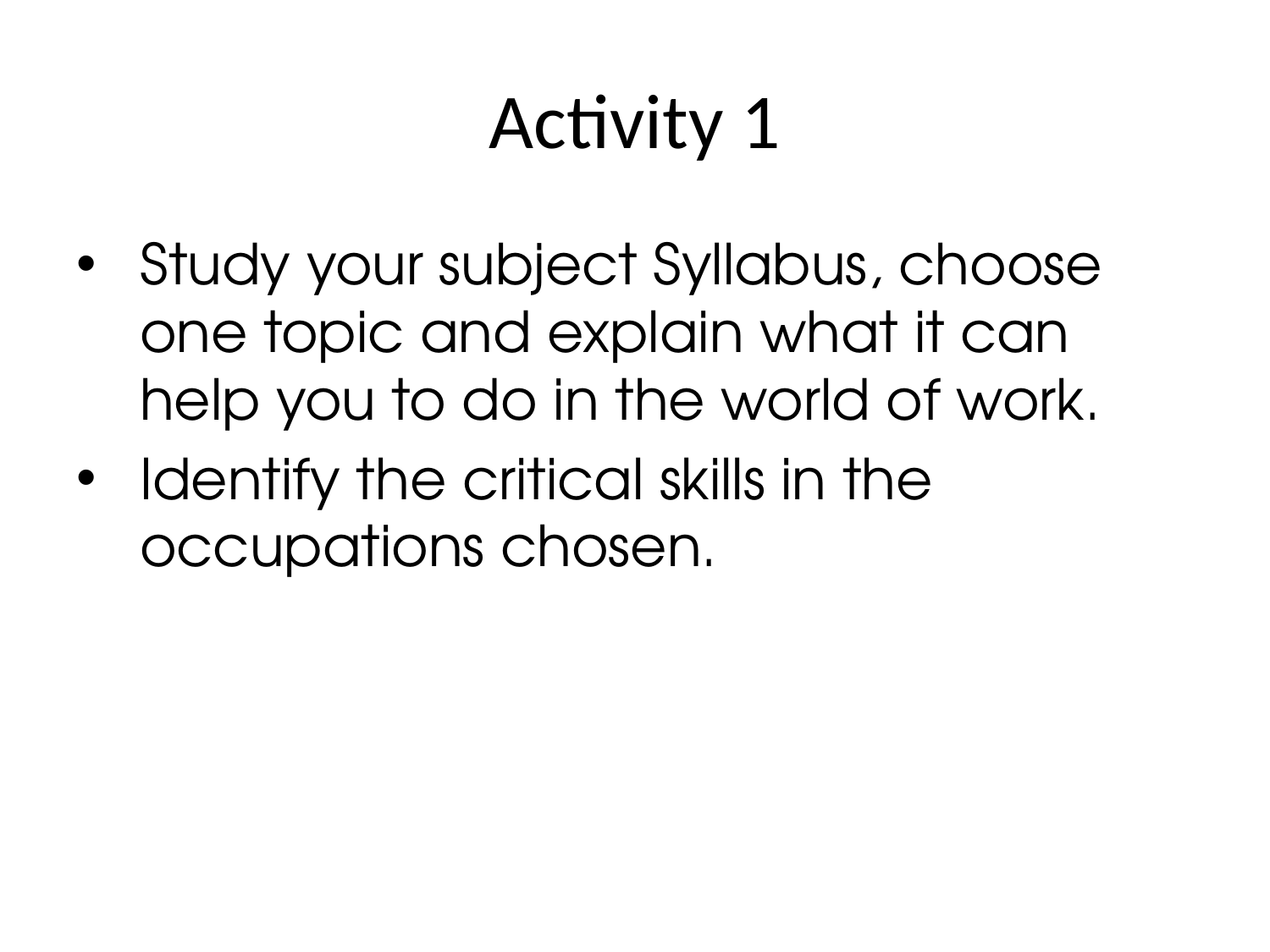

# Activity 1
Study your subject Syllabus, choose one topic and explain what it can help you to do in the world of work.
Identify the critical skills in the occupations chosen.